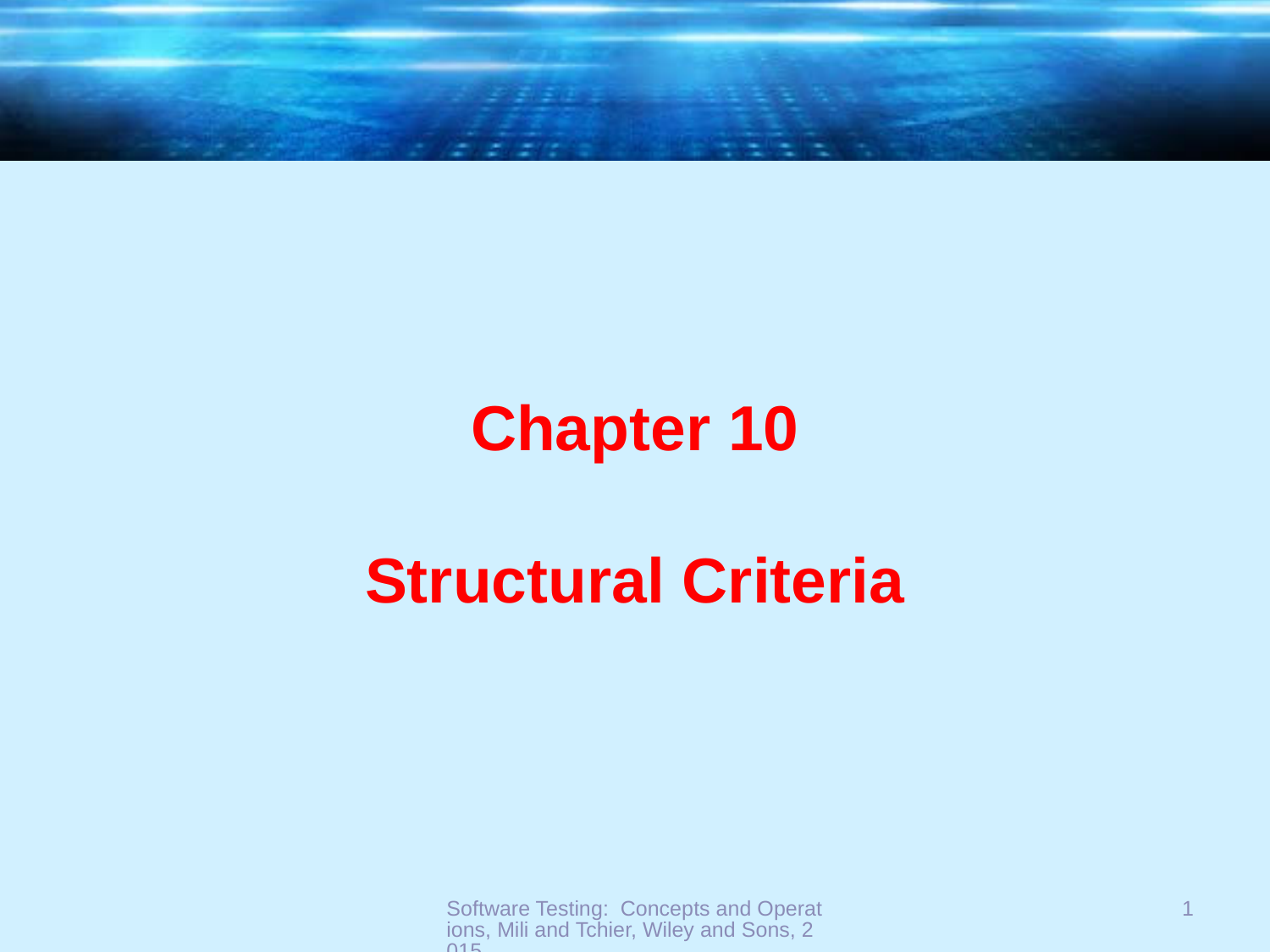

# Chapter 10 Structural Criteria

Software Testing:  Concepts and Operations, Mili and Tchier, Wiley and Sons, 2015
1